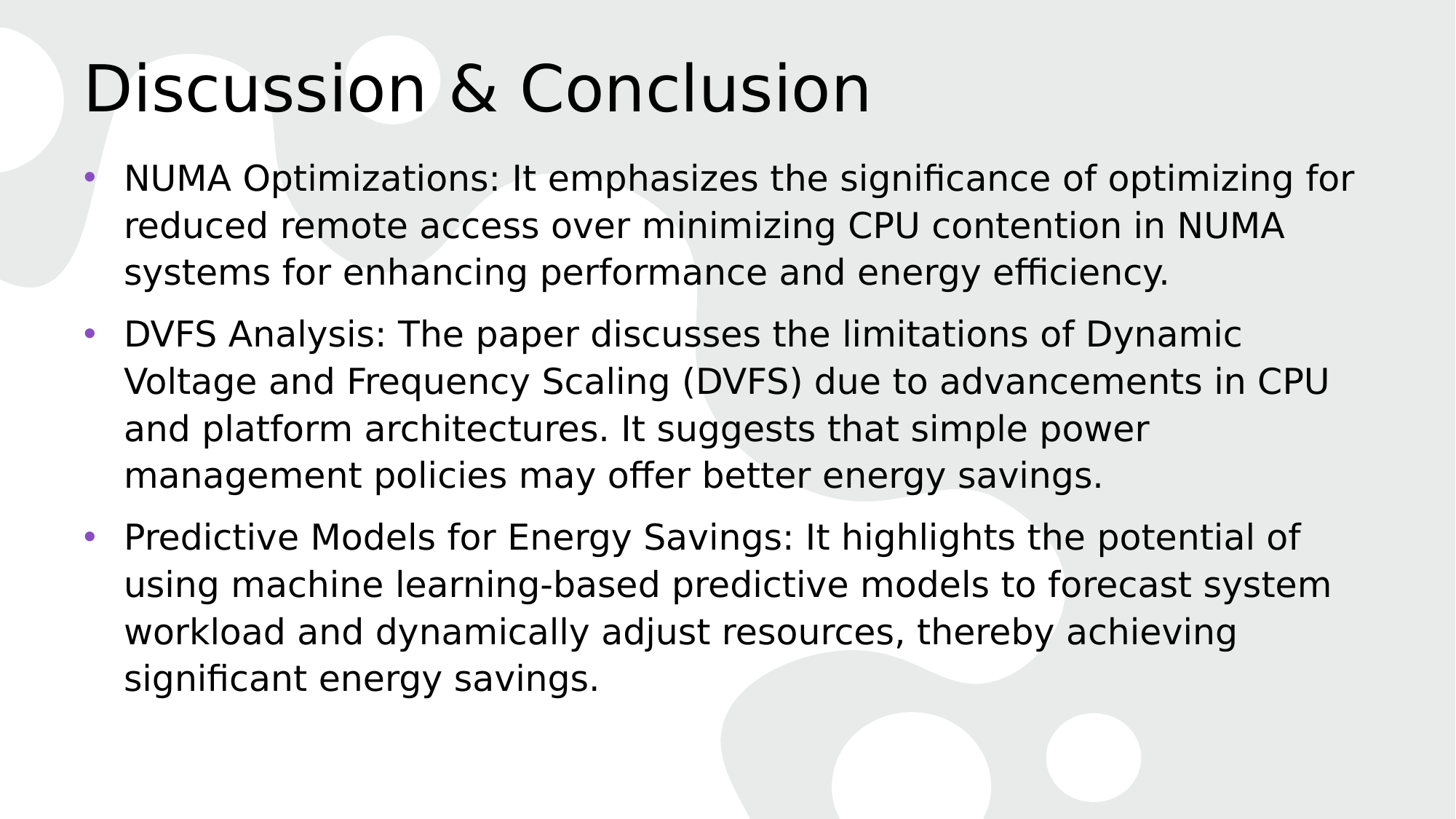

# Discussion & Conclusion
NUMA Optimizations: It emphasizes the significance of optimizing for reduced remote access over minimizing CPU contention in NUMA systems for enhancing performance and energy efficiency.
DVFS Analysis: The paper discusses the limitations of Dynamic Voltage and Frequency Scaling (DVFS) due to advancements in CPU and platform architectures. It suggests that simple power management policies may offer better energy savings.
Predictive Models for Energy Savings: It highlights the potential of using machine learning-based predictive models to forecast system workload and dynamically adjust resources, thereby achieving significant energy savings.